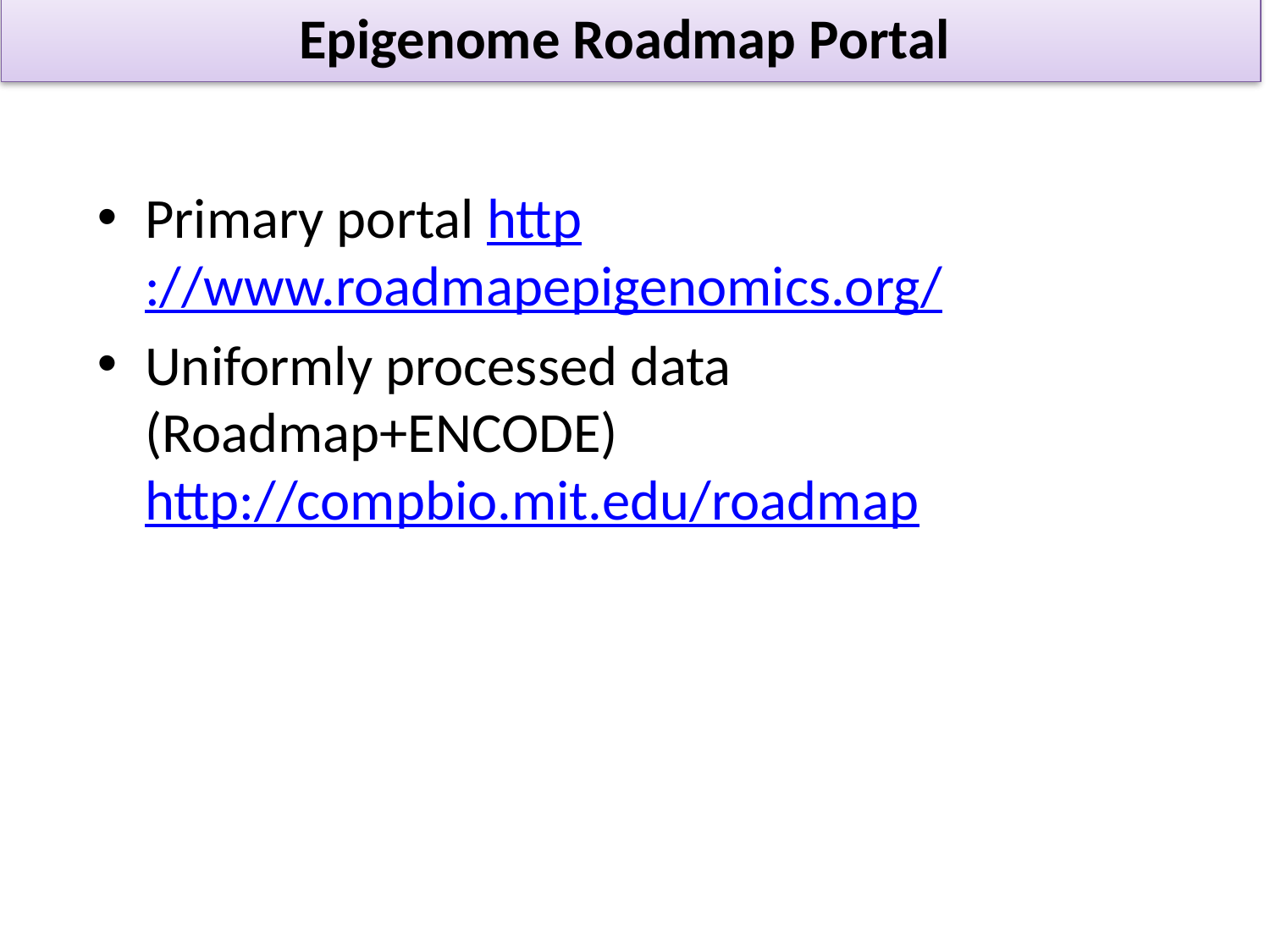

Epigenome Roadmap Portal

Primary portal http://www.roadmapepigenomics.org/
Uniformly processed data (Roadmap+ENCODE)
http://compbio.mit.edu/roadmap